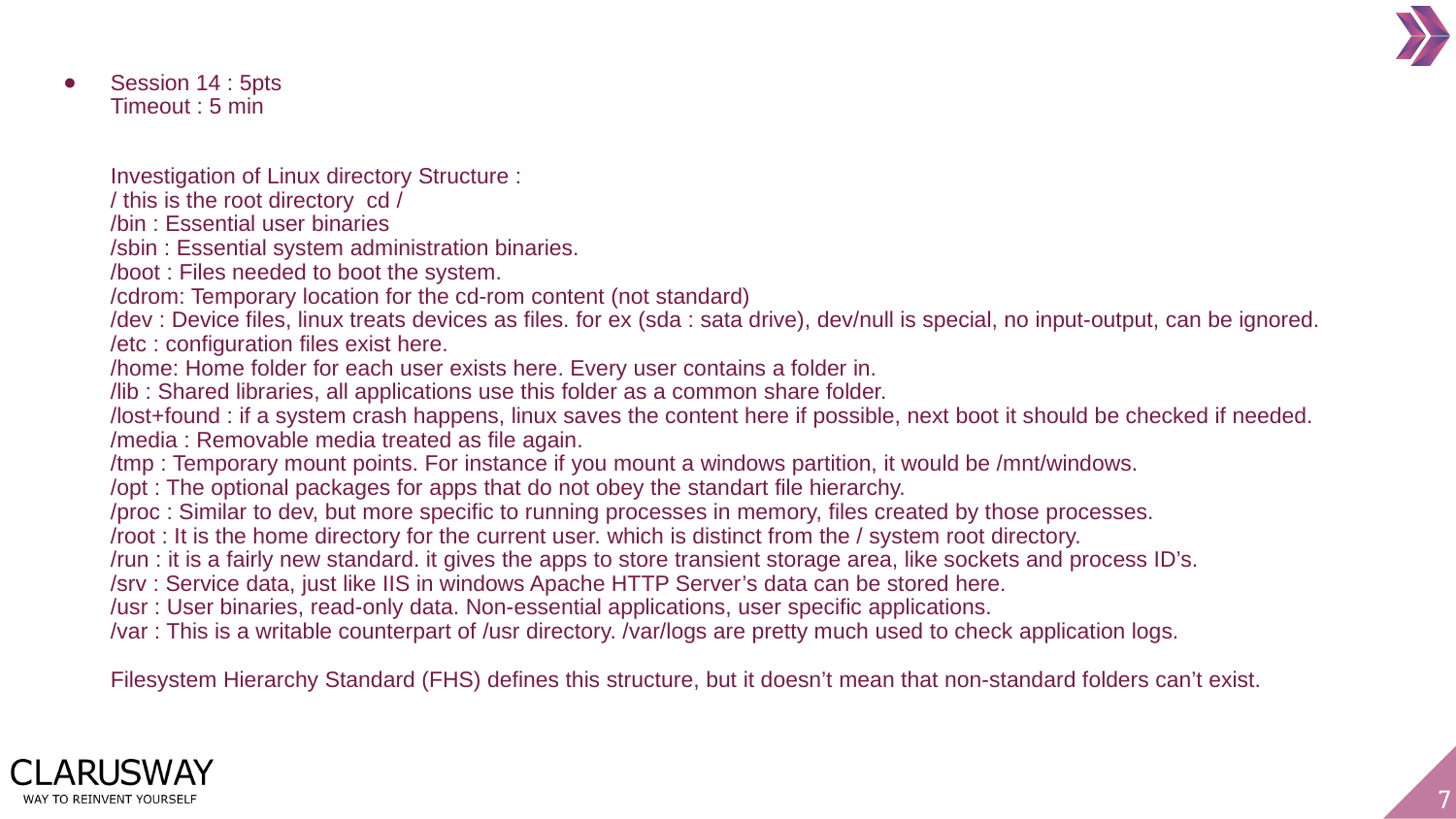

Session 14 : 5pts
Timeout : 5 min

Investigation of Linux directory Structure :
/ this is the root directory  cd /
/bin : Essential user binaries
/sbin : Essential system administration binaries.
/boot : Files needed to boot the system.
/cdrom: Temporary location for the cd-rom content (not standard)
/dev : Device files, linux treats devices as files. for ex (sda : sata drive), dev/null is special, no input-output, can be ignored.
/etc : configuration files exist here.
/home: Home folder for each user exists here. Every user contains a folder in.
/lib : Shared libraries, all applications use this folder as a common share folder.
/lost+found : if a system crash happens, linux saves the content here if possible, next boot it should be checked if needed.
/media : Removable media treated as file again.
/tmp : Temporary mount points. For instance if you mount a windows partition, it would be /mnt/windows.
/opt : The optional packages for apps that do not obey the standart file hierarchy.
/proc : Similar to dev, but more specific to running processes in memory, files created by those processes.
/root : It is the home directory for the current user. which is distinct from the / system root directory.
/run : it is a fairly new standard. it gives the apps to store transient storage area, like sockets and process ID’s.
/srv : Service data, just like IIS in windows Apache HTTP Server’s data can be stored here.
/usr : User binaries, read-only data. Non-essential applications, user specific applications.
/var : This is a writable counterpart of /usr directory. /var/logs are pretty much used to check application logs.

Filesystem Hierarchy Standard (FHS) defines this structure, but it doesn’t mean that non-standard folders can’t exist.

7